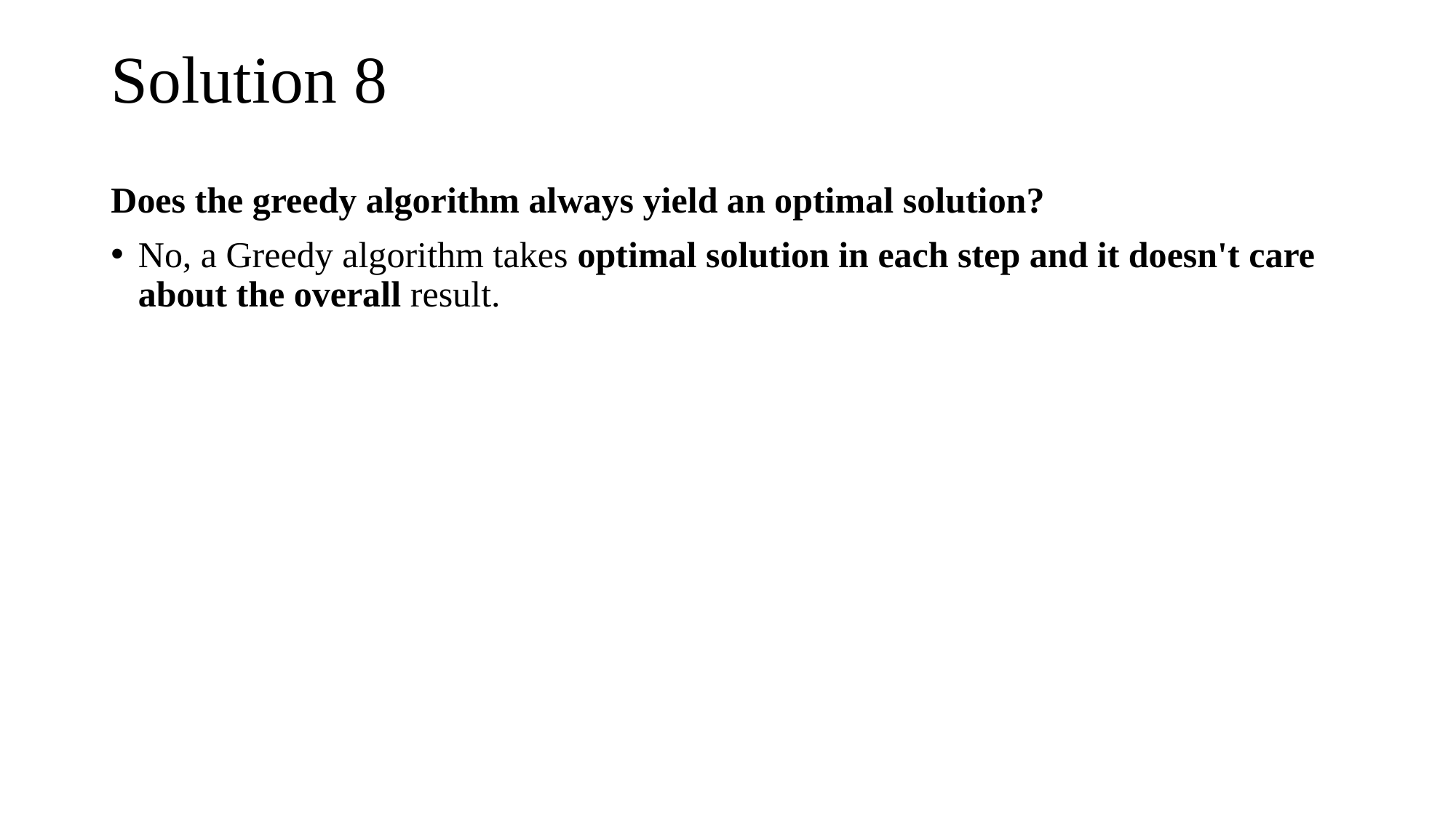

# Solution 8
Does the greedy algorithm always yield an optimal solution?
No, a Greedy algorithm takes optimal solution in each step and it doesn't care about the overall result.